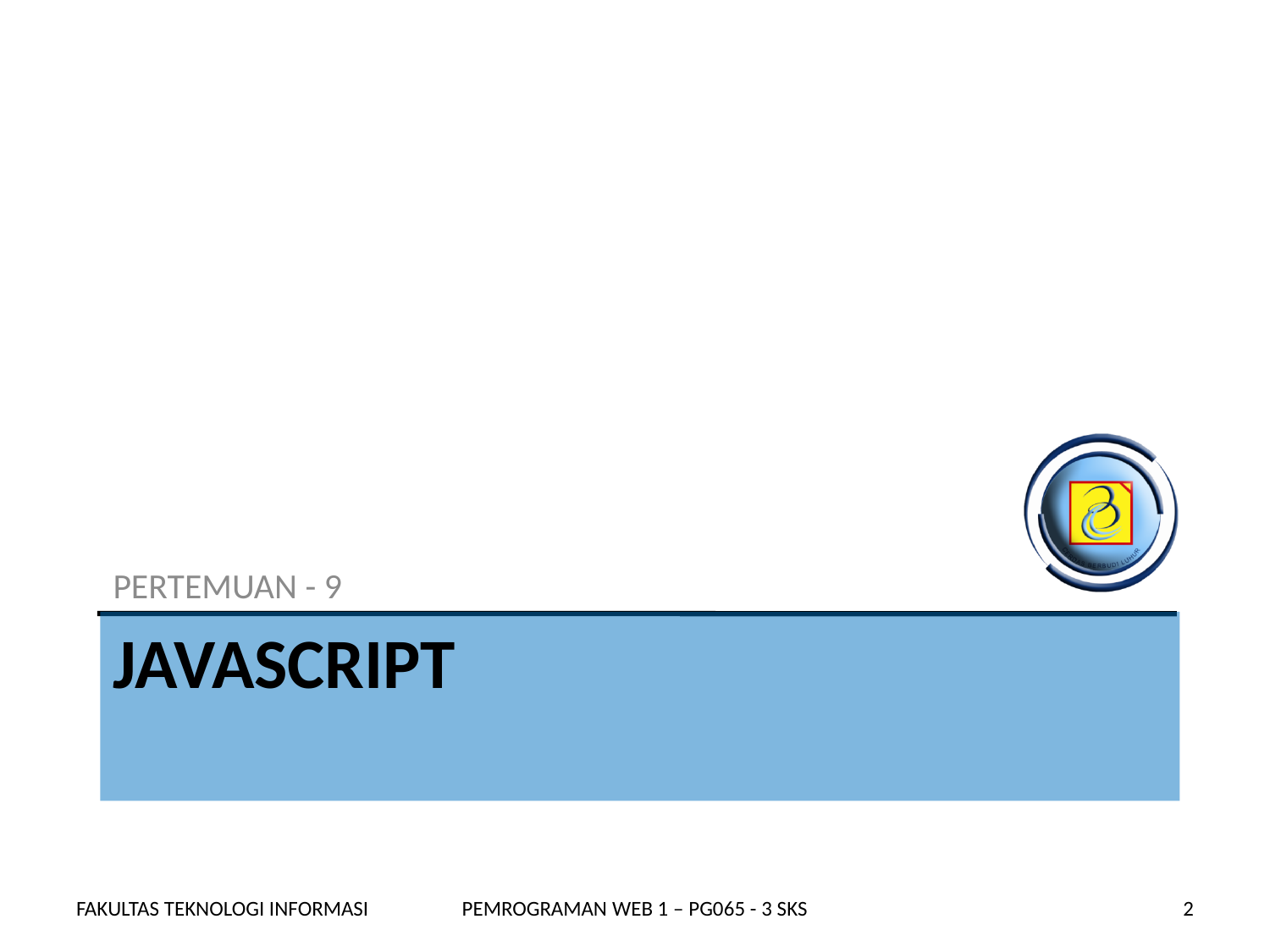

PERTEMUAN - 9
# JAVASCRIPT
FAKULTAS TEKNOLOGI INFORMASI
PEMROGRAMAN WEB 1 – PG065 - 3 SKS
2